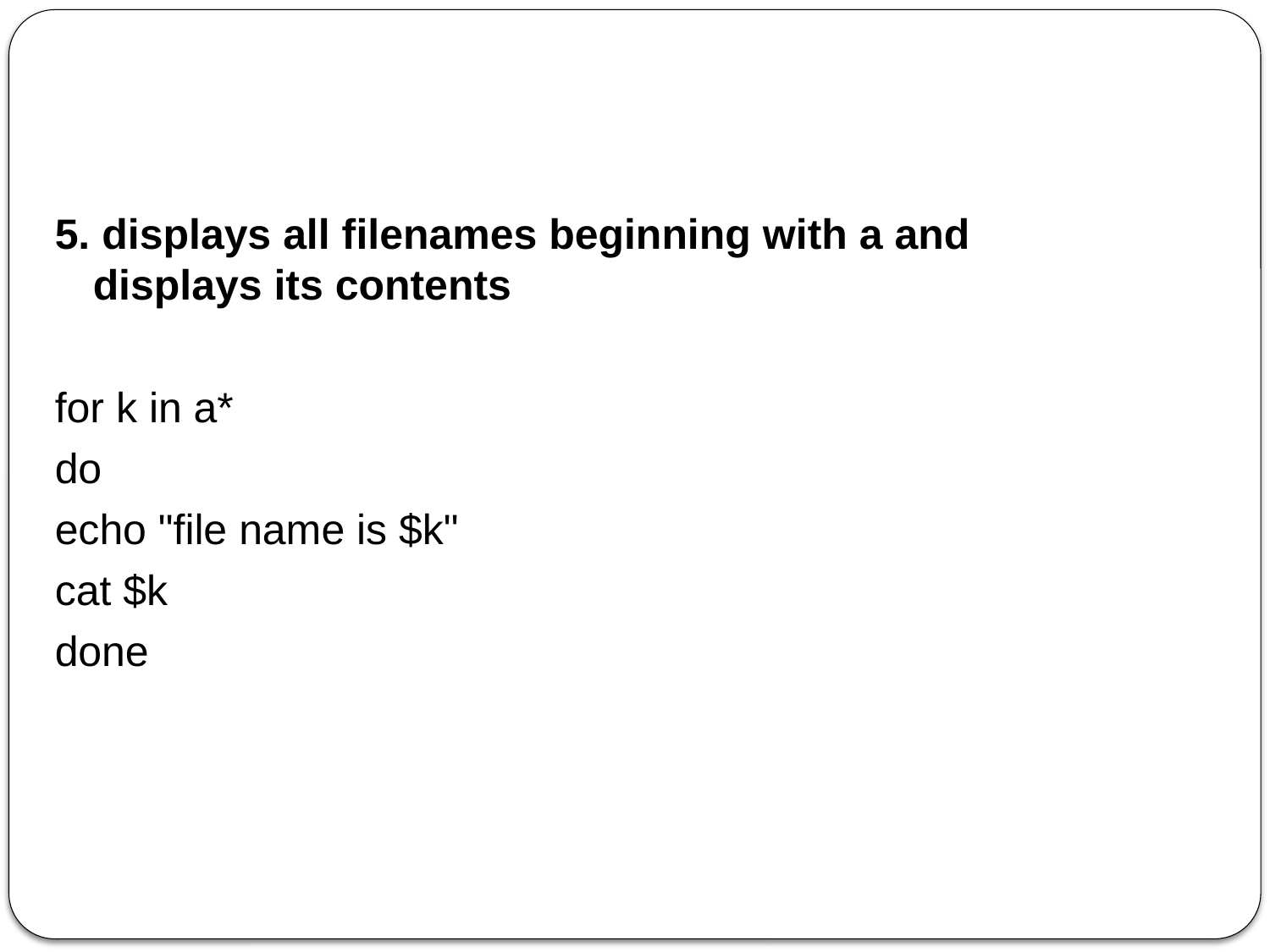

5. displays all filenames beginning with a and displays its contents

for k in a*
do
echo "file name is $k"
cat $k
done